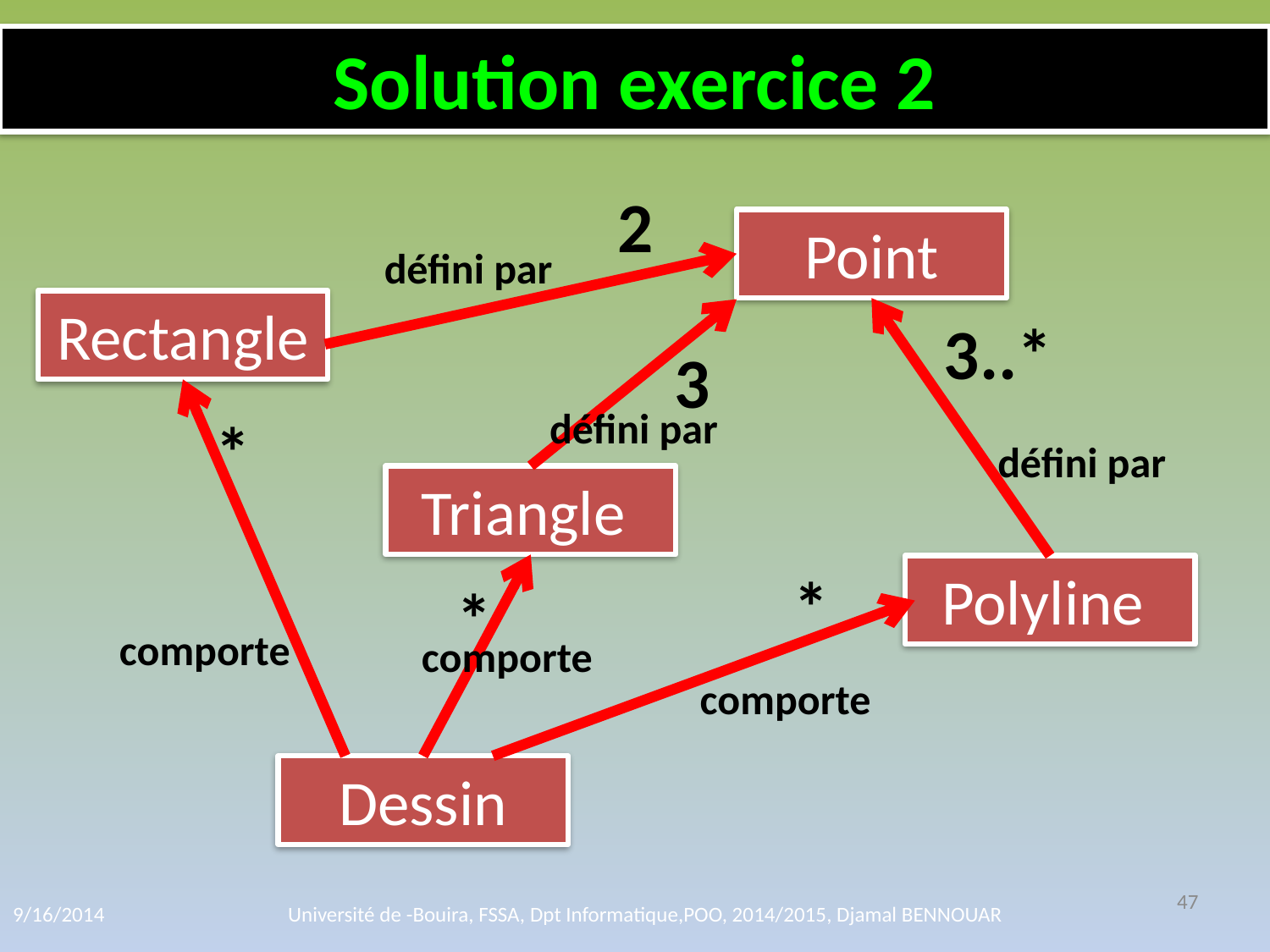

Solution exercice 2
2
Point
défini par
Rectangle
3..*
3
*
défini par
défini par
Triangle
*
*
Polyline
comporte
comporte
comporte
Dessin
47
9/16/2014
Université de -Bouira, FSSA, Dpt Informatique,POO, 2014/2015, Djamal BENNOUAR